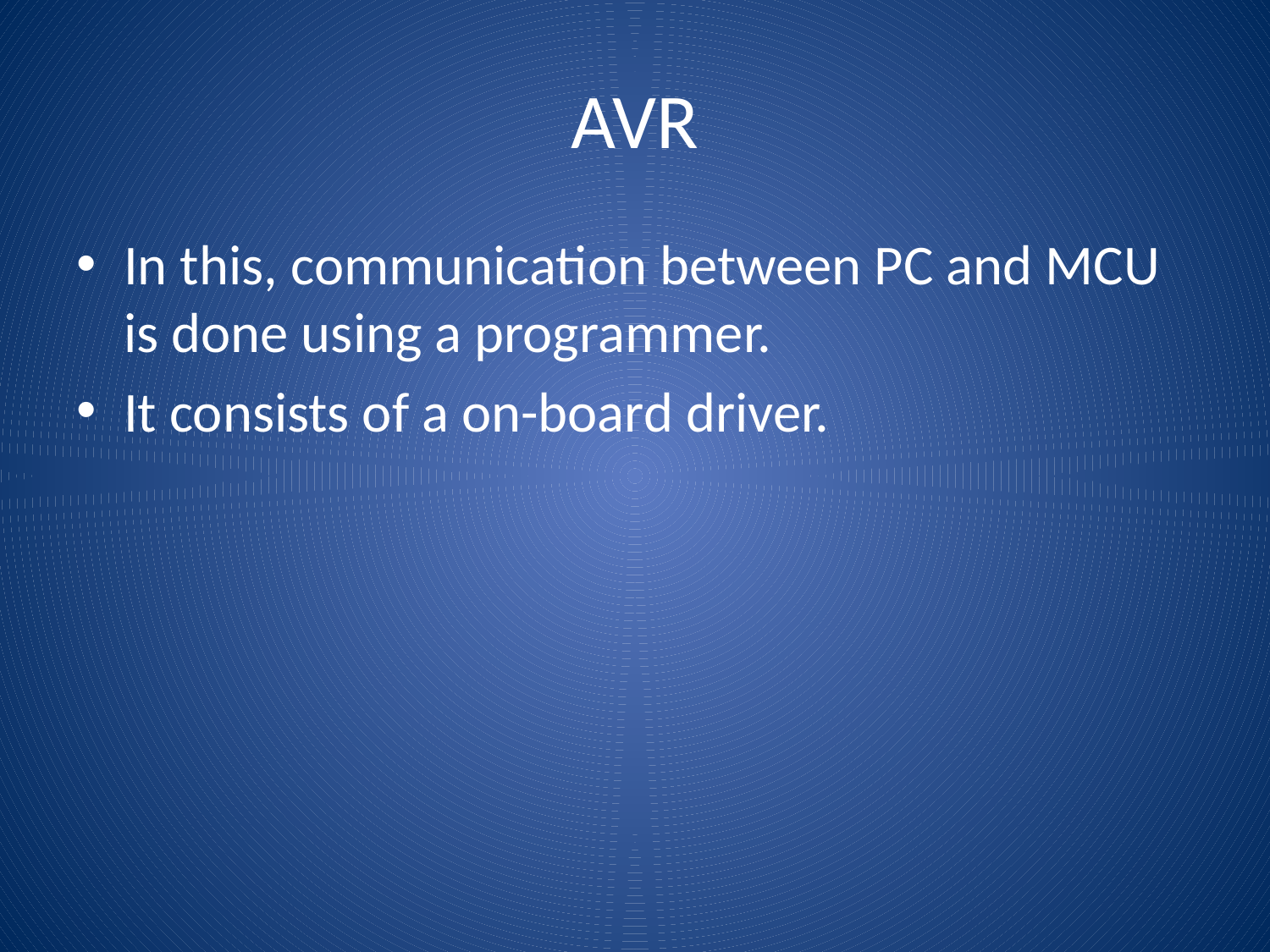

# AVR
In this, communication between PC and MCU is done using a programmer.
It consists of a on-board driver.